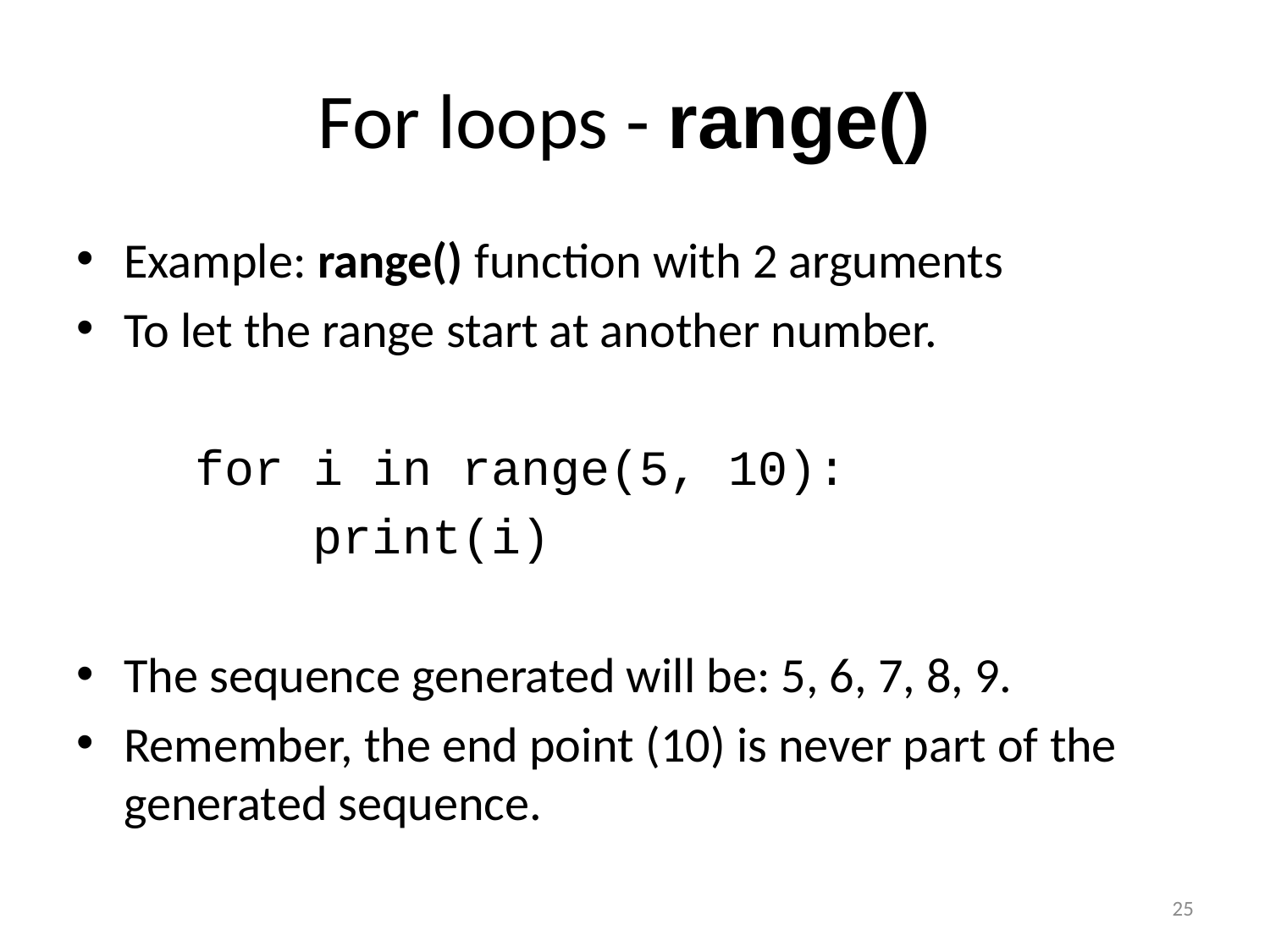

# For loops - range()
Example: range() function with 2 arguments
To let the range start at another number.

    for i in range(5, 10):
        print(i)

The sequence generated will be: 5, 6, 7, 8, 9.
Remember, the end point (10) is never part of the generated sequence.
25